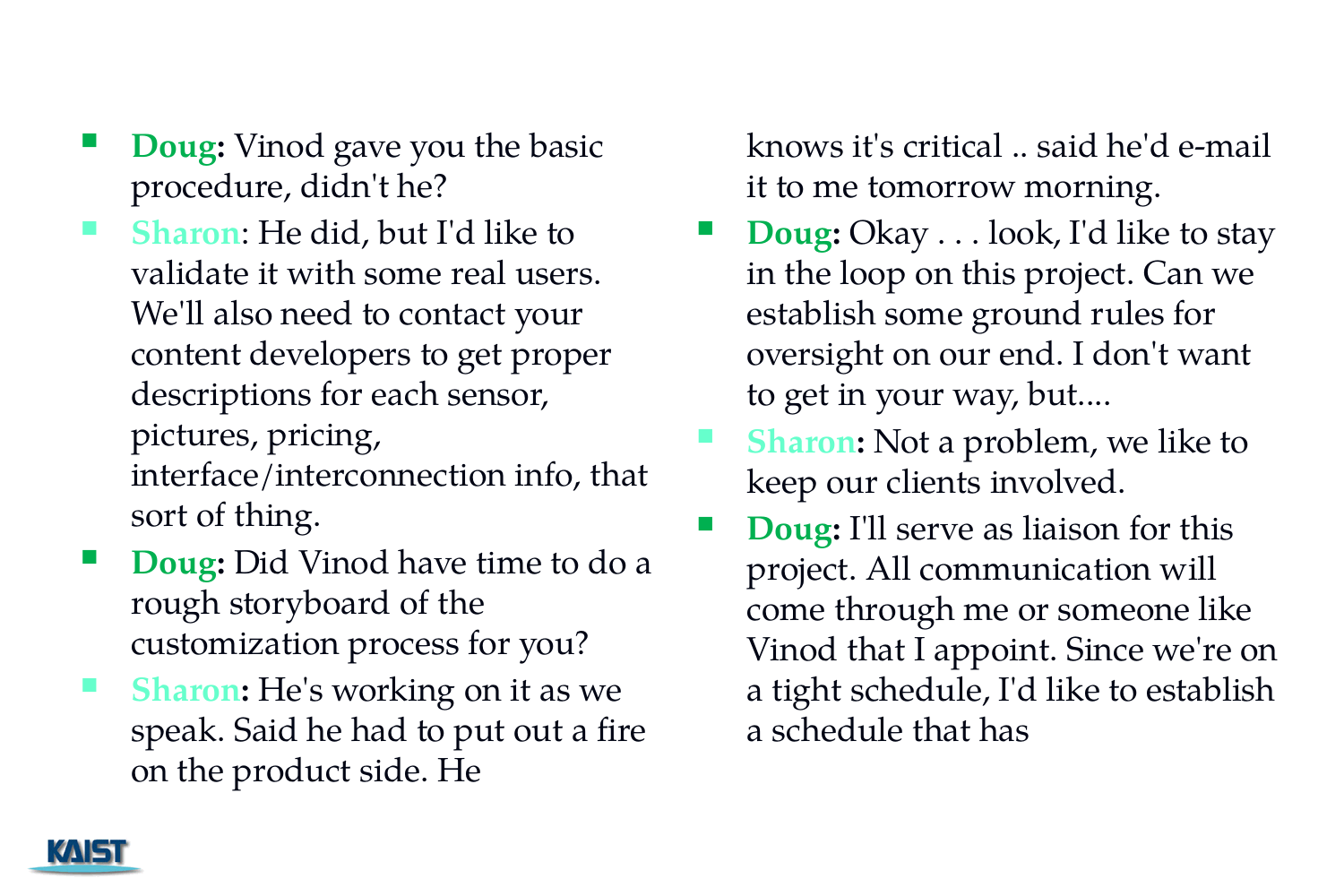

#
Doug: Vinod gave you the basic procedure, didn't he?
Sharon: He did, but I'd like to validate it with some real users. We'll also need to contact your content developers to get proper descriptions for each sensor, pictures, pricing, interface/interconnection info, that sort of thing.
Doug: Did Vinod have time to do a rough storyboard of the customization process for you?
Sharon: He's working on it as we speak. Said he had to put out a fire on the product side. He

	knows it's critical .. said he'd e-mail it to me tomorrow morning.
Doug: Okay . . . look, I'd like to stay in the loop on this project. Can we establish some ground rules for oversight on our end. I don't want to get in your way, but....
Sharon: Not a problem, we like to keep our clients involved.
Doug: I'll serve as liaison for this project. All communication will come through me or someone like Vinod that I appoint. Since we're on a tight schedule, I'd like to establish a schedule that has
153